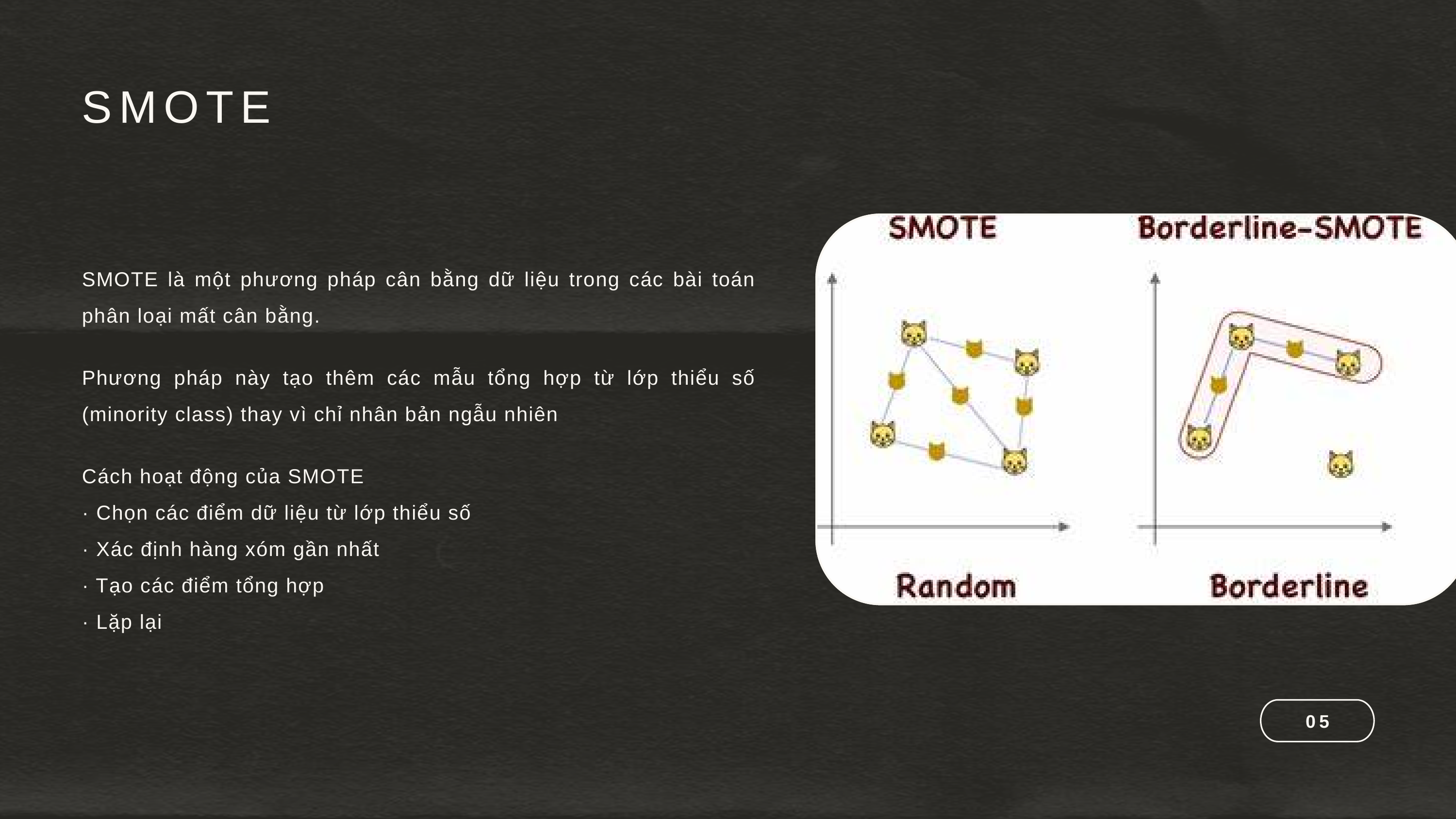

SMOTE

SMOTE là một phương pháp cân bằng dữ liệu trong các bài toán phân loại mất cân bằng.
Phương pháp này tạo thêm các mẫu tổng hợp từ lớp thiểu số (minority class) thay vì chỉ nhân bản ngẫu nhiên
Cách hoạt động của SMOTE
· Chọn các điểm dữ liệu từ lớp thiểu số
· Xác định hàng xóm gần nhất
· Tạo các điểm tổng hợp
· Lặp lại

05